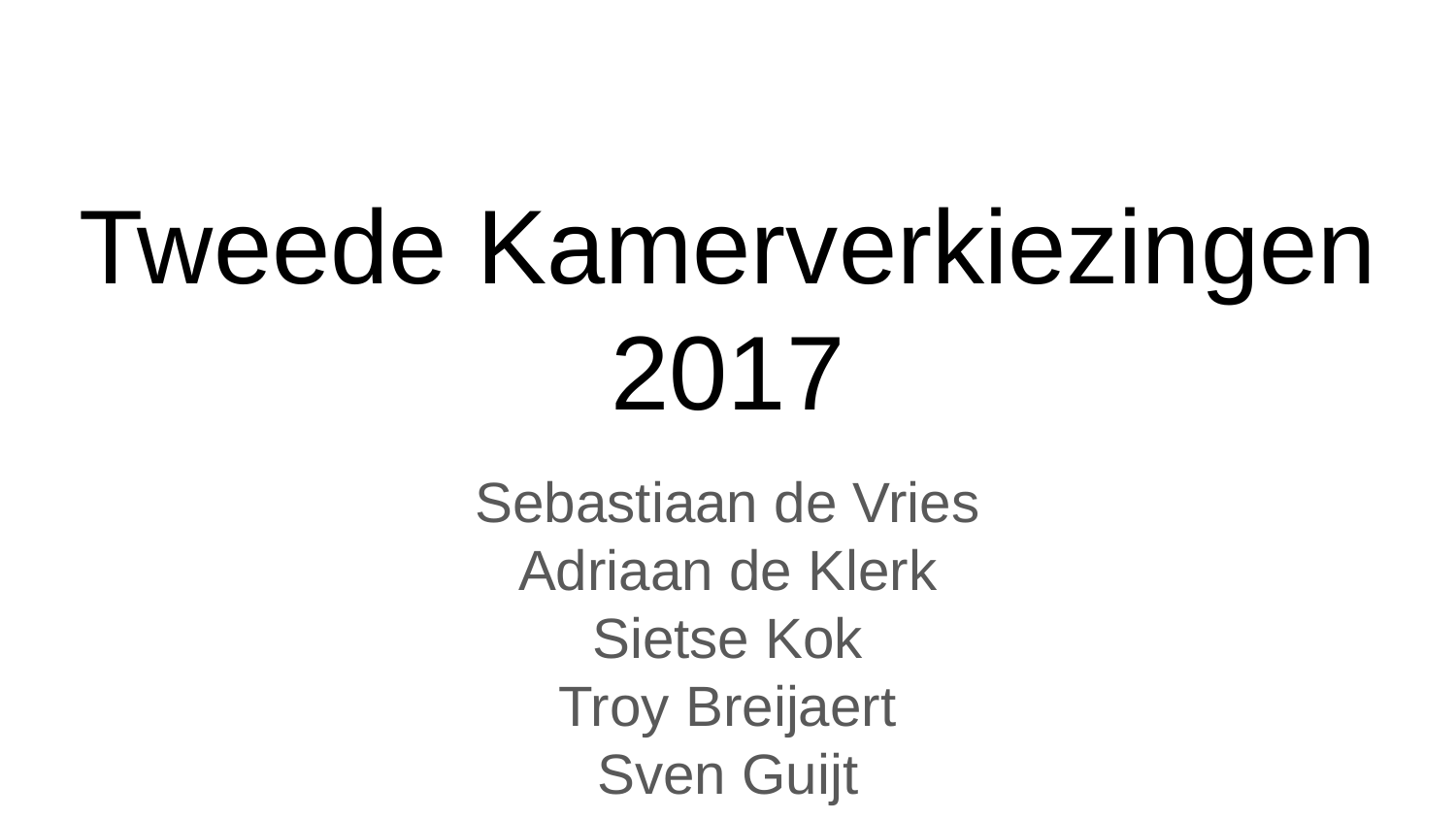

# Tweede Kamerverkiezingen 2017
Sebastiaan de Vries
Adriaan de Klerk
Sietse Kok
Troy Breijaert
Sven Guijt